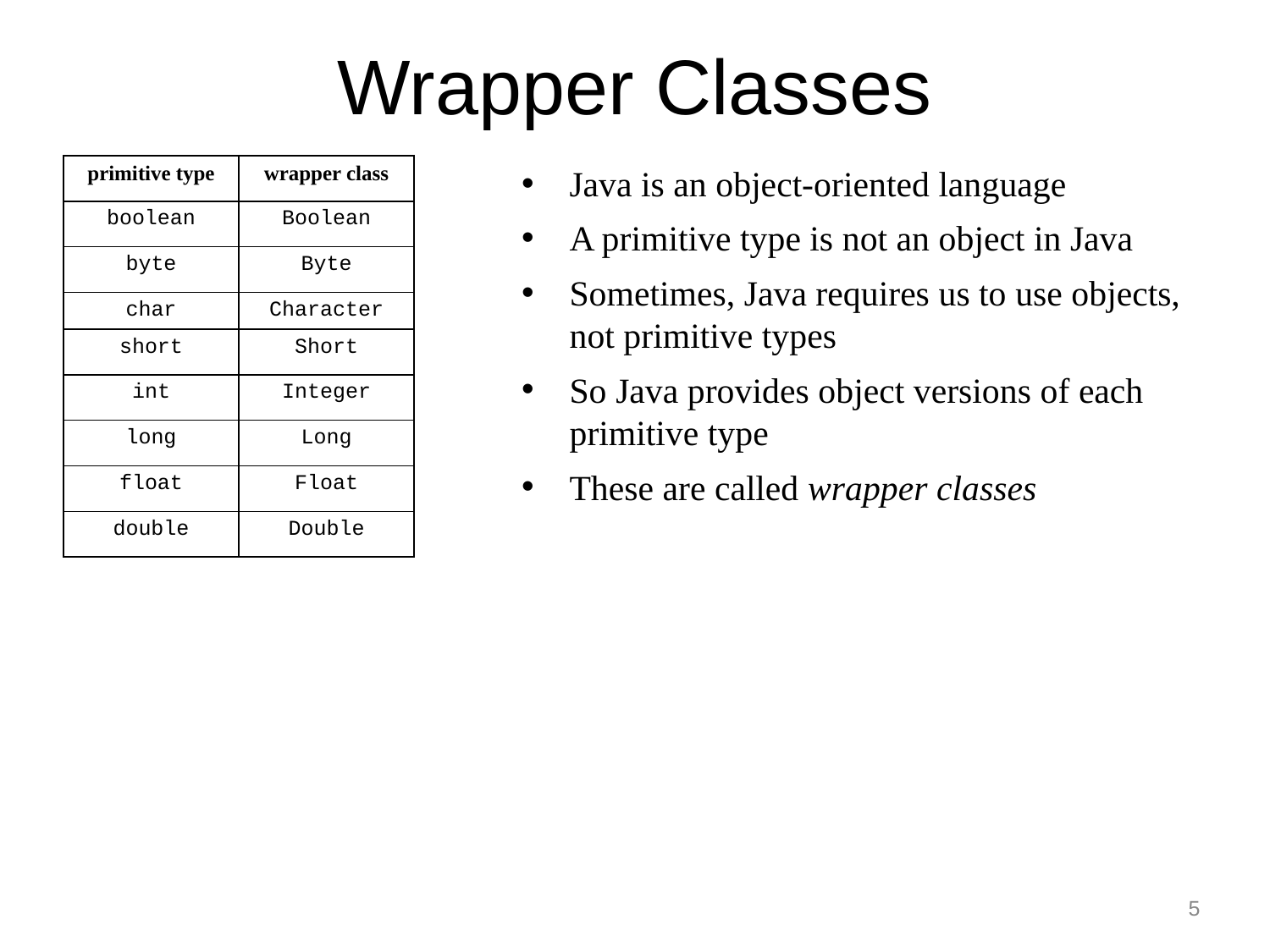

# Wrapper Classes
Java is an object-oriented language
A primitive type is not an object in Java
Sometimes, Java requires us to use objects, not primitive types
So Java provides object versions of each primitive type
These are called wrapper classes

| primitive type | wrapper class |
| --- | --- |
| boolean | Boolean |
| byte | Byte |
| char | Character |
| short | Short |
| int | Integer |
| long | Long |
| float | Float |
| double | Double |
5